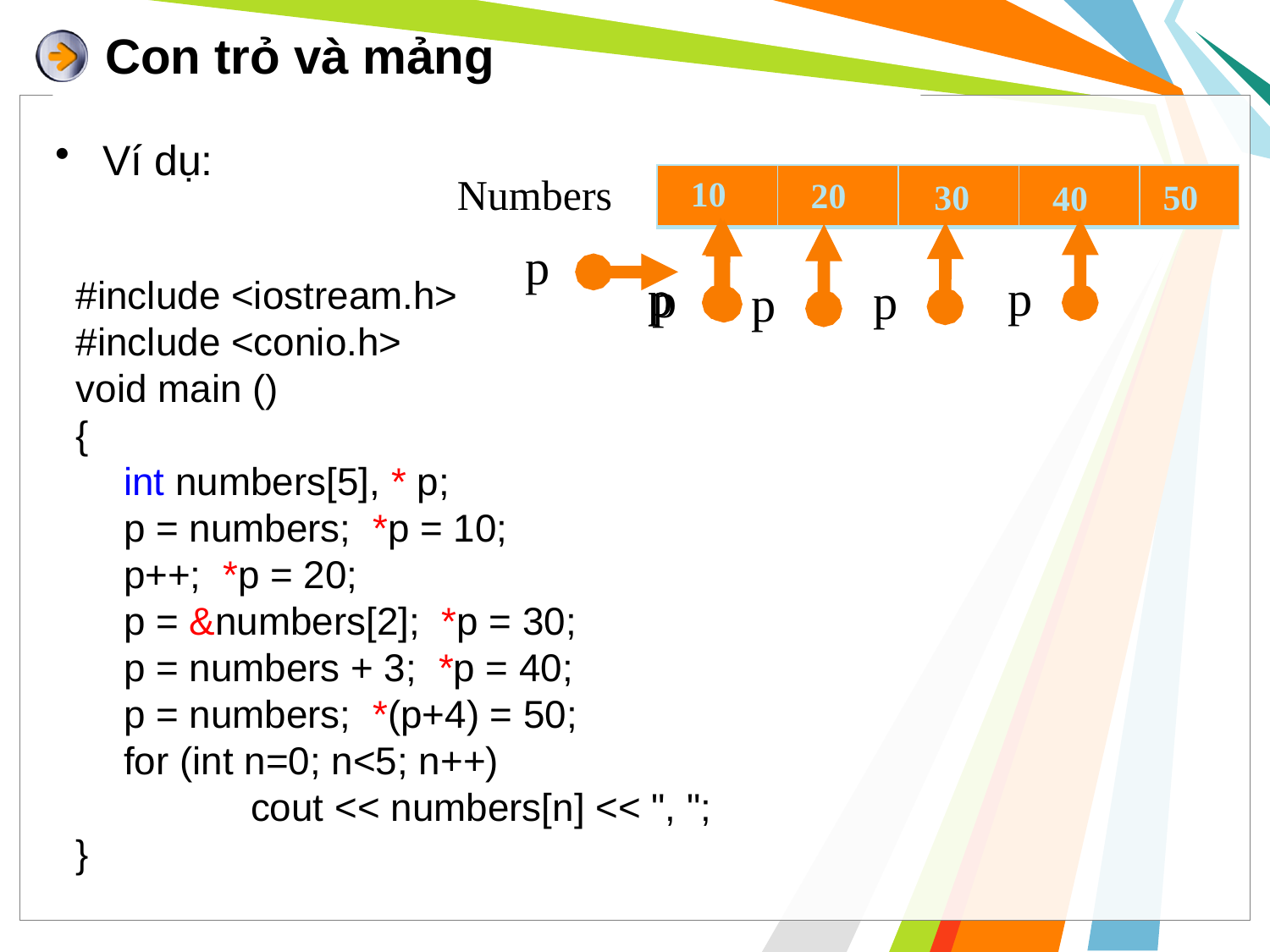

# Con trỏ và mảng
Ví dụ:
Numbers
|  |  |  |  |  |
| --- | --- | --- | --- | --- |
10
20
30
50
40
p
p
p
p
p
p
p
#include <iostream.h>
#include <conio.h>
void main ()
{
	int numbers[5], * p;
	p = numbers;  *p = 10;
	p++;  *p = 20;
	p = &numbers[2];  *p = 30;
	p = numbers + 3;  *p = 40;
	p = numbers;  *(p+4) = 50;
	for (int n=0; n<5; n++)
  		cout << numbers[n] << ", ";
}